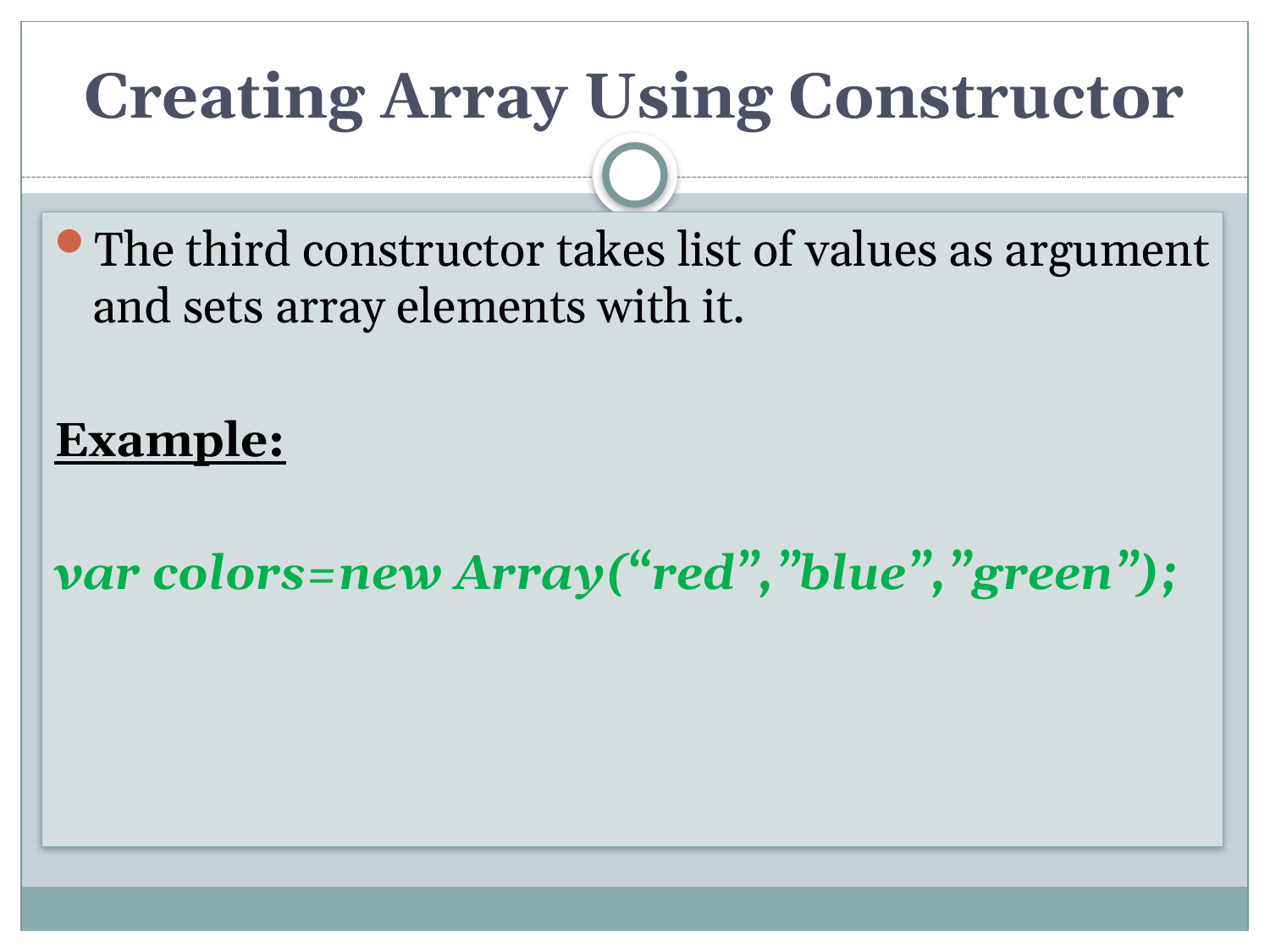

# Creating Array Using Constructor
The third constructor takes list of values as argument and sets array elements with it.

Example:

var colors=new Array(“red”,”blue”,”green”);